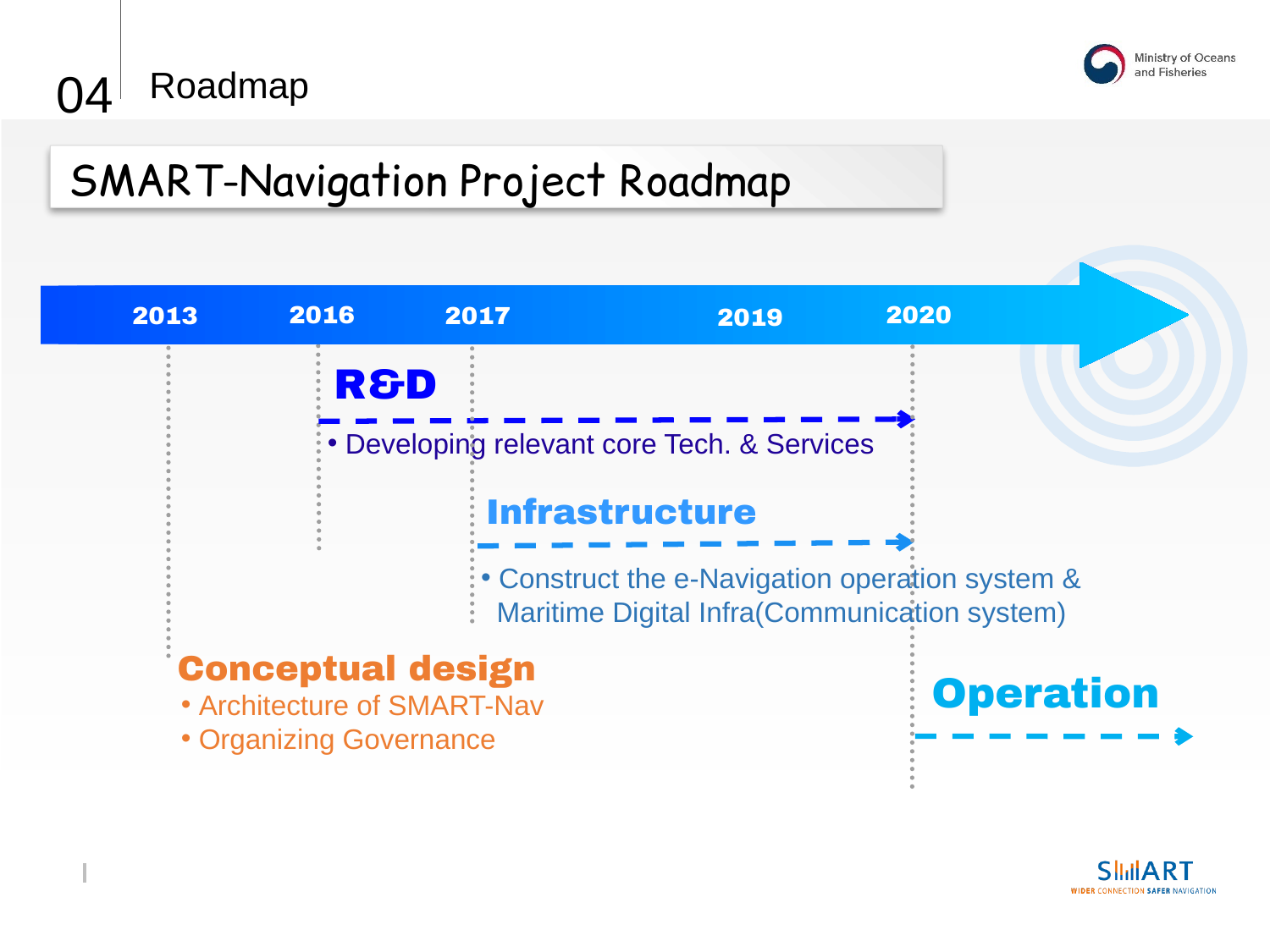

04
Roadmap
SMART-Navigation Project Roadmap

2016
2020
2013
2017
2019

R&D
 Developing relevant core Tech. & Services
Infrastructure
 Construct the e-Navigation operation system &
  Maritime Digital Infra(Communication system)
Conceptual design
Operation
 Architecture of SMART-Nav
 Organizing Governance